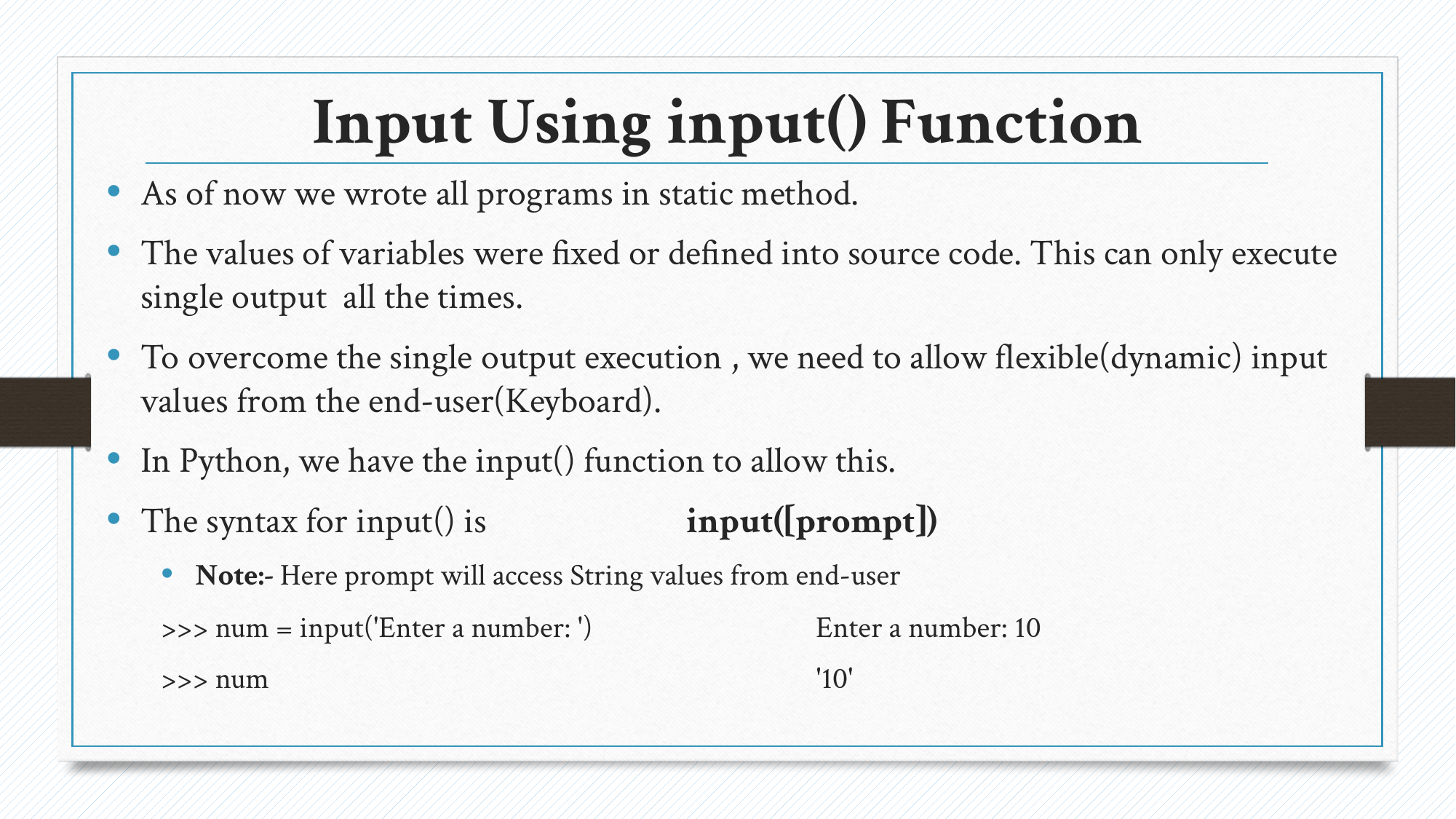

# Input Using input() Function
As of now we wrote all programs in static method.
The values of variables were fixed or defined into source code. This can only execute single output  all the times.
To overcome the single output execution , we need to allow flexible(dynamic) input values from the end-user(Keyboard).
In Python, we have the input() function to allow this.
The syntax for input() is 		input([prompt])
Note:- Here prompt will access String values from end-user
>>> num = input('Enter a number: ')			Enter a number: 10
>>> num						'10'